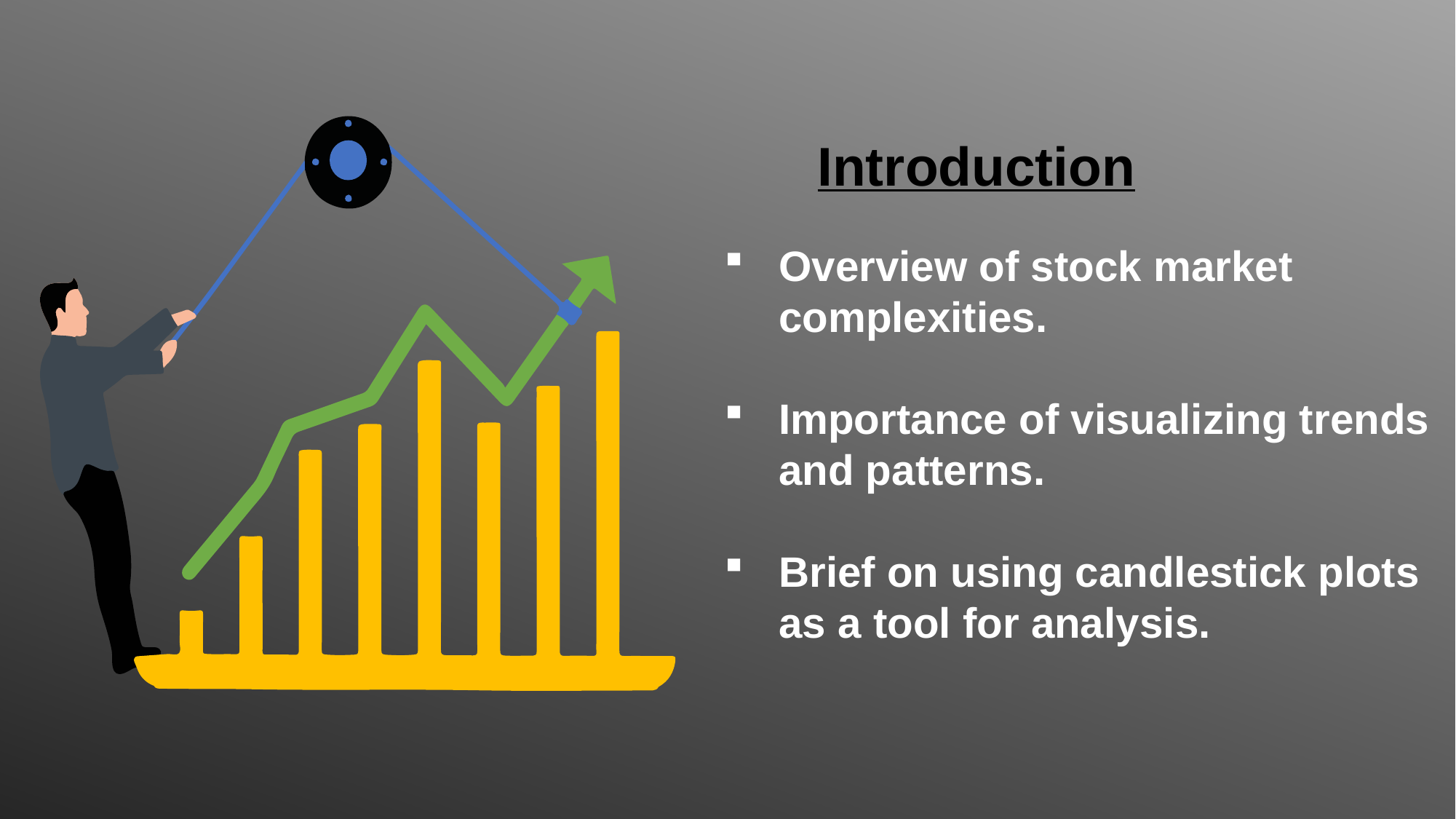

Introduction

Overview of stock market complexities.

Importance of visualizing trends and patterns.

Brief on using candlestick plots as a tool for analysis.